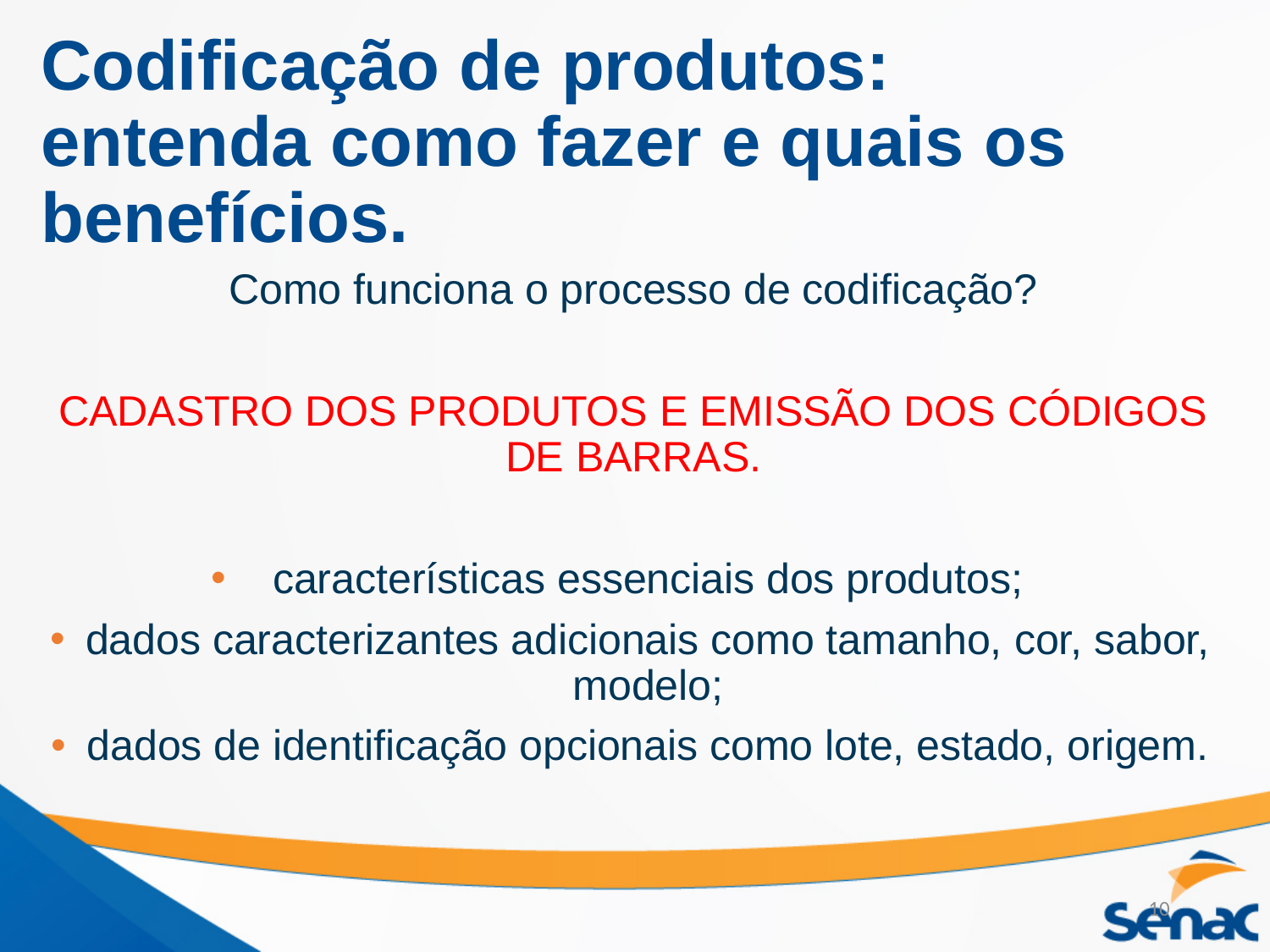

# Codificação de produtos: entenda como fazer e quais os benefícios.
Como funciona o processo de codificação?

CADASTRO DOS PRODUTOS E EMISSÃO DOS CÓDIGOS DE BARRAS.

características essenciais dos produtos;
dados caracterizantes adicionais como tamanho, cor, sabor, modelo;
dados de identificação opcionais como lote, estado, origem.
10